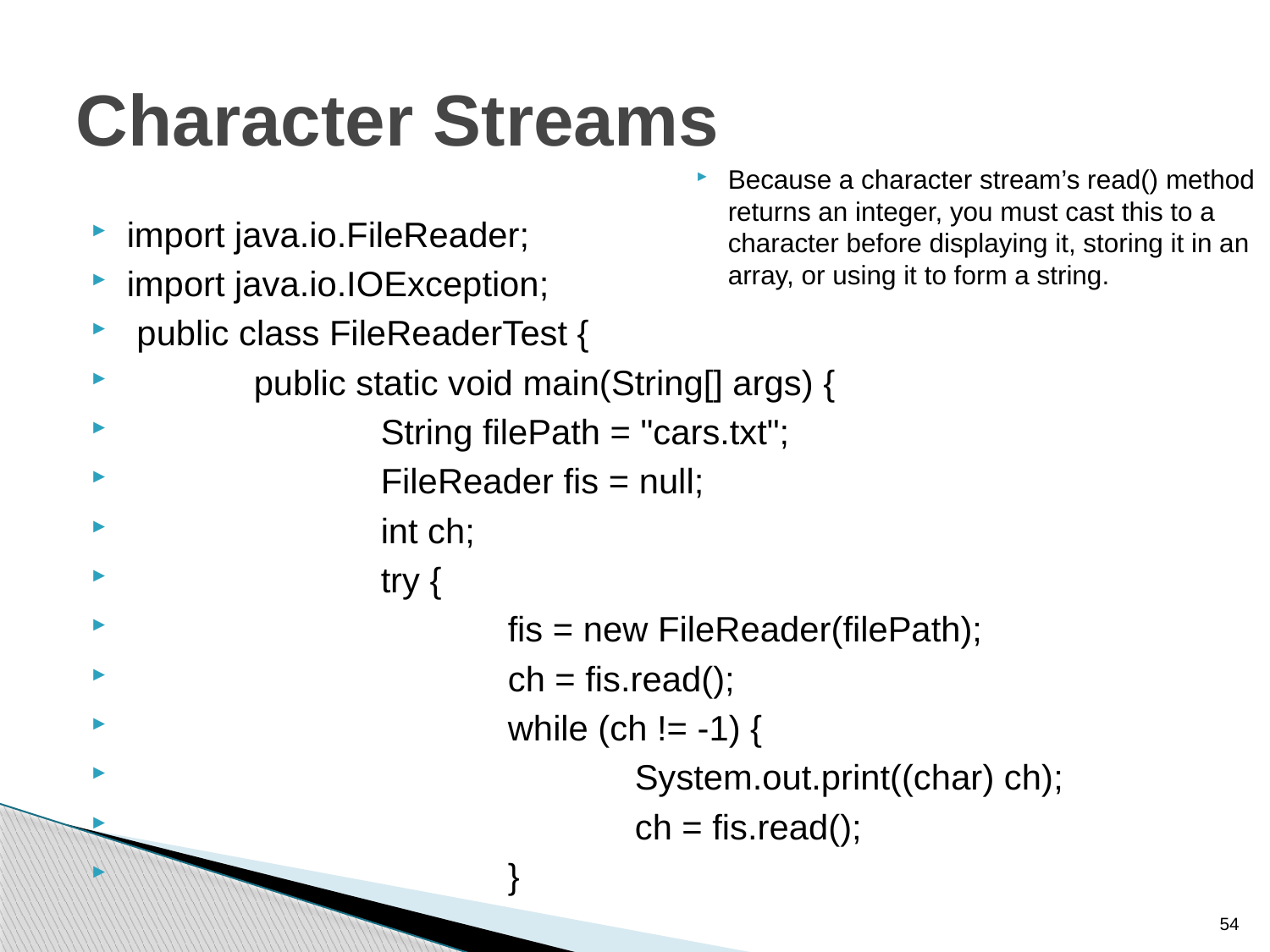

# Character Streams
Because a character stream’s read() method returns an integer, you must cast this to a character before displaying it, storing it in an array, or using it to form a string.
import java.io.FileReader;
import java.io.IOException;
 public class FileReaderTest {
 	public static void main(String[] args) {
 		String filePath = "cars.txt";
		FileReader fis = null;
		int ch;
		try {
			fis = new FileReader(filePath);
 			ch = fis.read();
			while (ch != -1) {
				System.out.print((char) ch);
				ch = fis.read();
			}

54